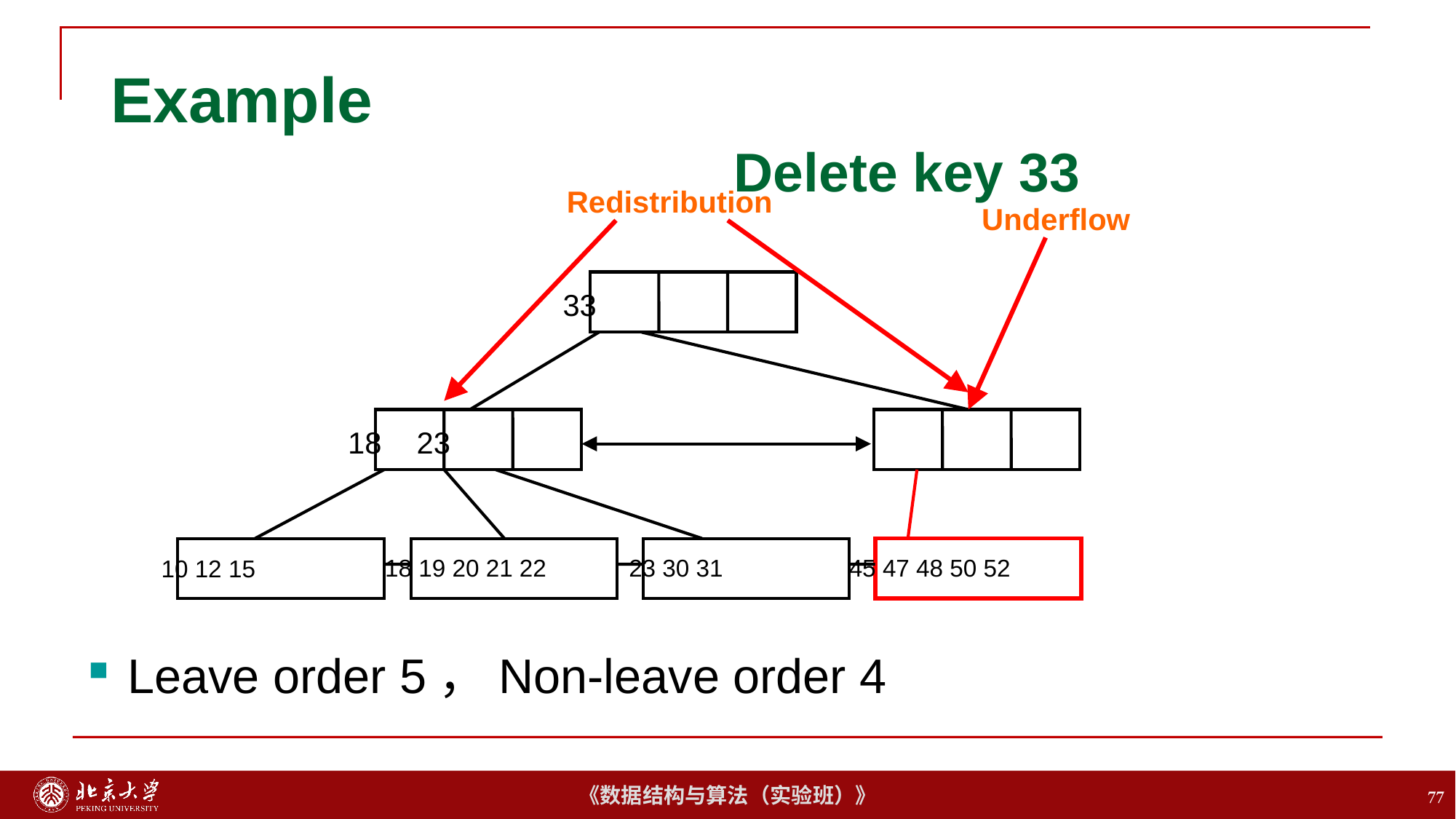

# Example
Delete key 33
Redistribution
Underflow

33

18
23

18 19 20 21 22
23 30 31
45 47 48 50 52

10 12 15

 Leave order 5，Non-leave order 4
77